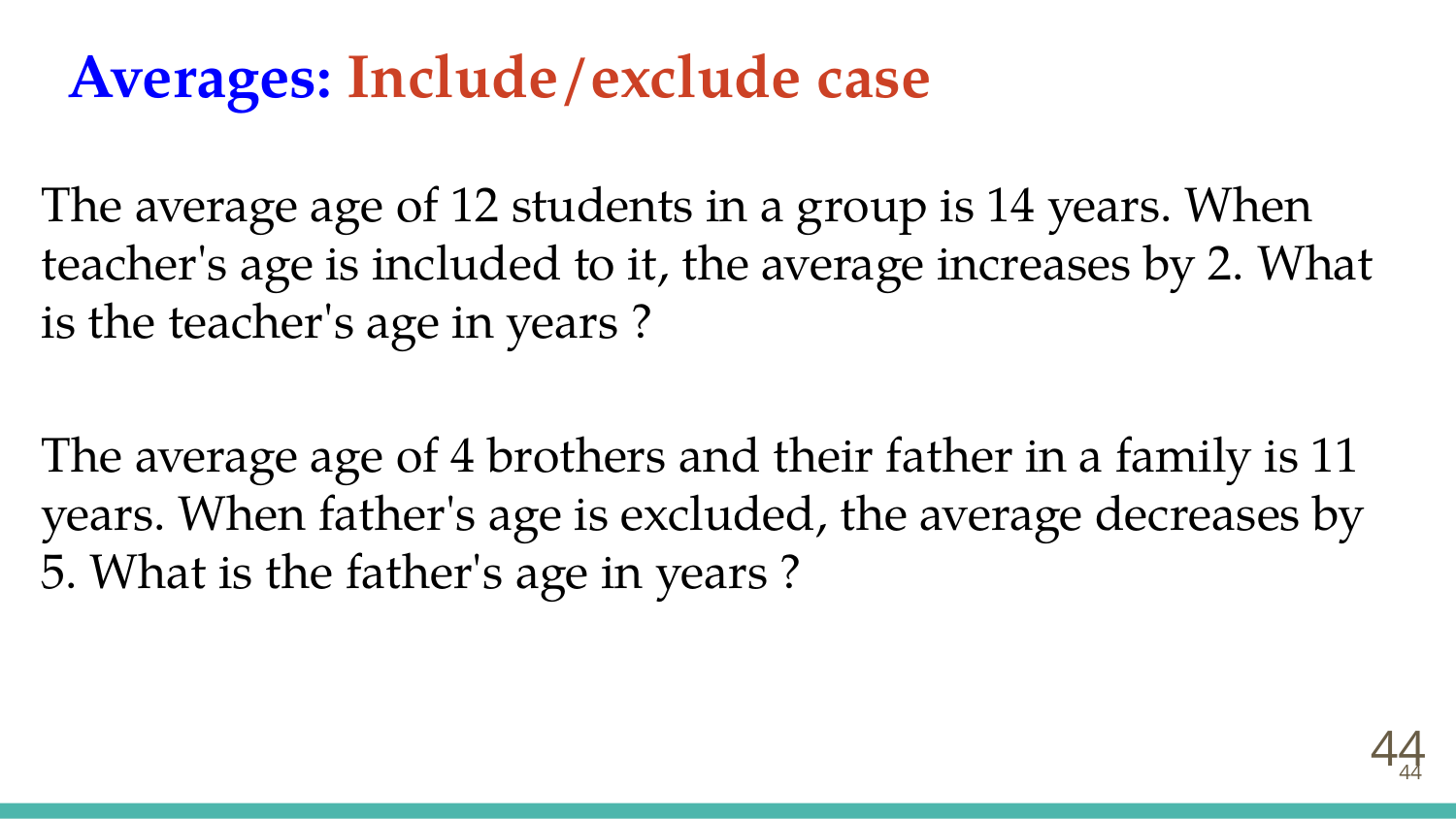

Averages: Include/exclude case
The average age of 12 students in a group is 14 years. When teacher's age is included to it, the average increases by 2. What is the teacher's age in years ?
The average age of 4 brothers and their father in a family is 11 years. When father's age is excluded, the average decreases by 5. What is the father's age in years ?
44
44